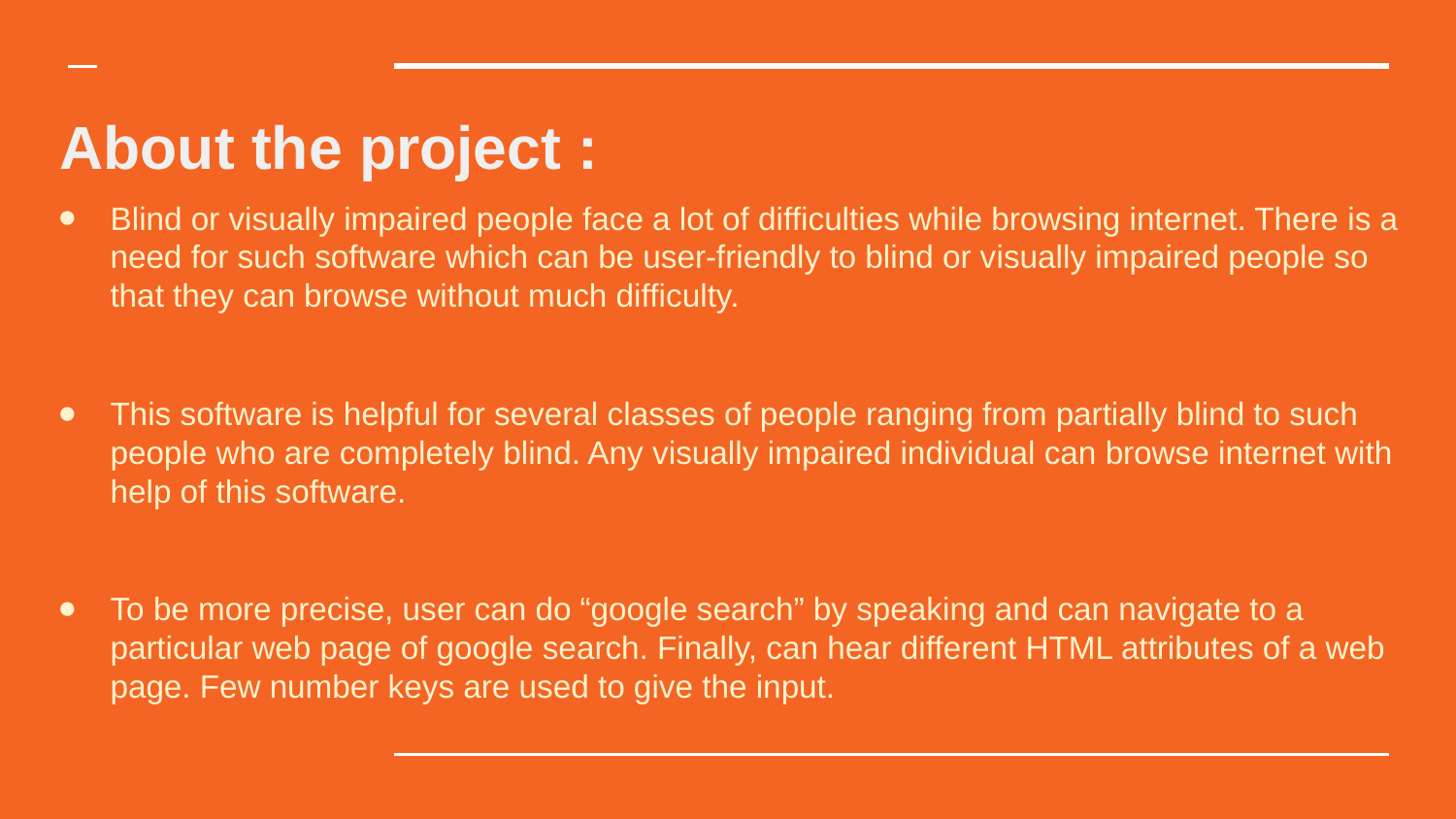

About the project :
Blind or visually impaired people face a lot of difficulties while browsing internet. There is a need for such software which can be user-friendly to blind or visually impaired people so that they can browse without much difficulty.

This software is helpful for several classes of people ranging from partially blind to such people who are completely blind. Any visually impaired individual can browse internet with help of this software.

To be more precise, user can do “google search” by speaking and can navigate to a particular web page of google search. Finally, can hear different HTML attributes of a web page. Few number keys are used to give the input.